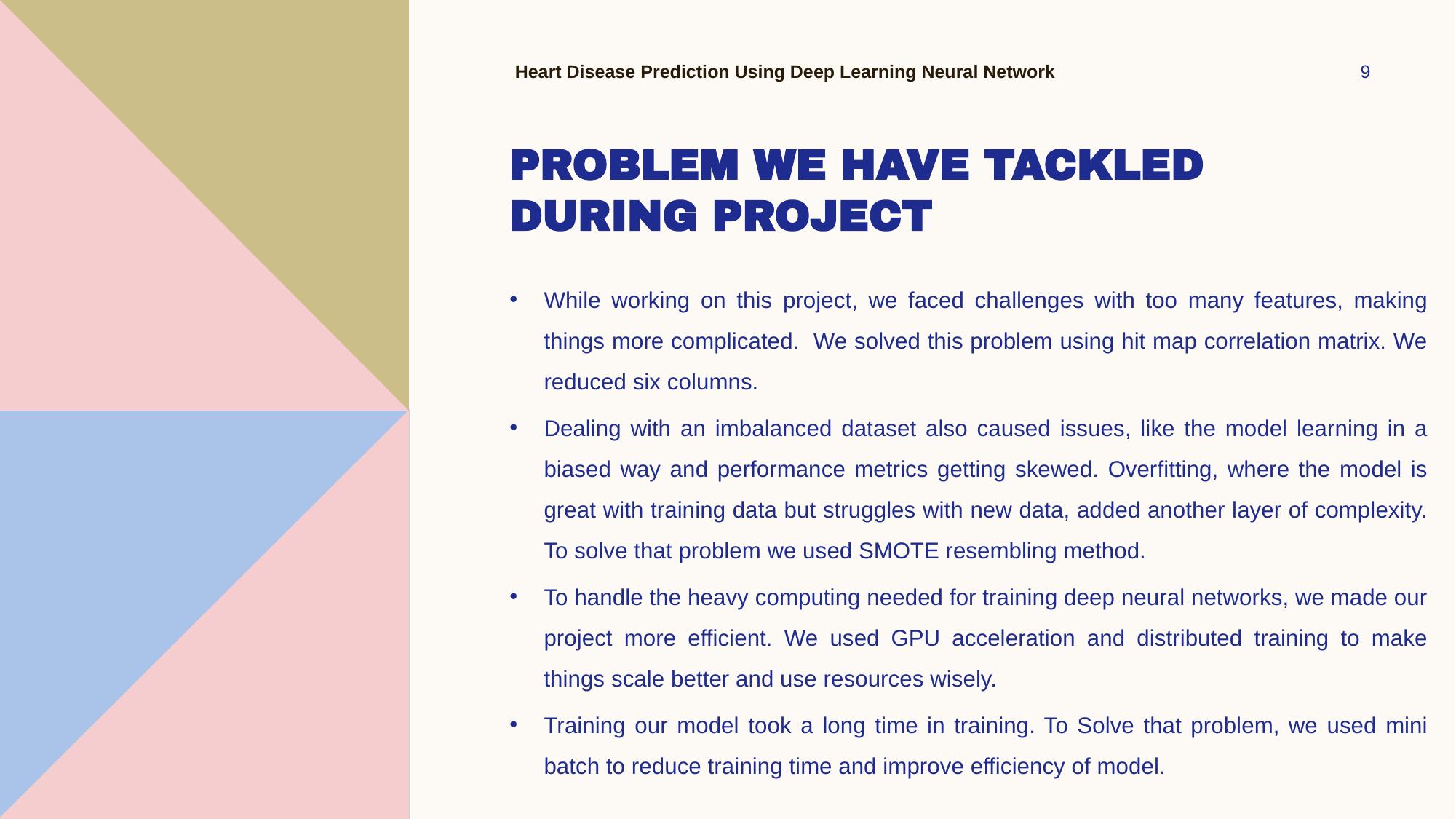

Heart Disease Prediction Using Deep Learning Neural Network
9
# Problem we have tackled during project
While working on this project, we faced challenges with too many features, making things more complicated.  We solved this problem using hit map correlation matrix. We reduced six columns.
Dealing with an imbalanced dataset also caused issues, like the model learning in a biased way and performance metrics getting skewed. Overfitting, where the model is great with training data but struggles with new data, added another layer of complexity. To solve that problem we used SMOTE resembling method.
To handle the heavy computing needed for training deep neural networks, we made our project more efficient. We used GPU acceleration and distributed training to make things scale better and use resources wisely.
Training our model took a long time in training. To Solve that problem, we used mini batch to reduce training time and improve efficiency of model.